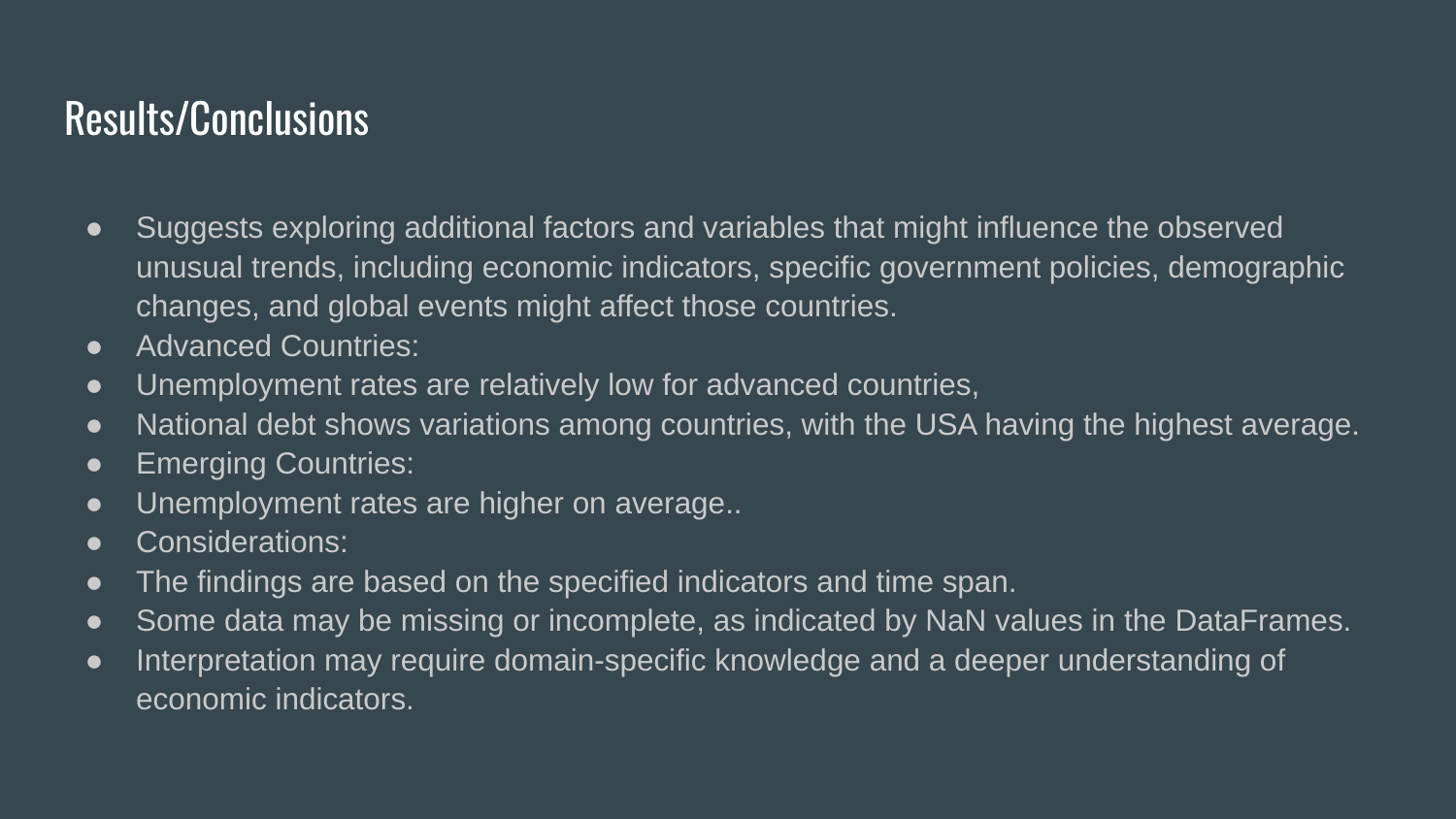

# Results/Conclusions
Suggests exploring additional factors and variables that might influence the observed unusual trends, including economic indicators, specific government policies, demographic changes, and global events might affect those countries.
Advanced Countries:
Unemployment rates are relatively low for advanced countries,
National debt shows variations among countries, with the USA having the highest average.
Emerging Countries:
Unemployment rates are higher on average..
Considerations:
The findings are based on the specified indicators and time span.
Some data may be missing or incomplete, as indicated by NaN values in the DataFrames.
Interpretation may require domain-specific knowledge and a deeper understanding of economic indicators.